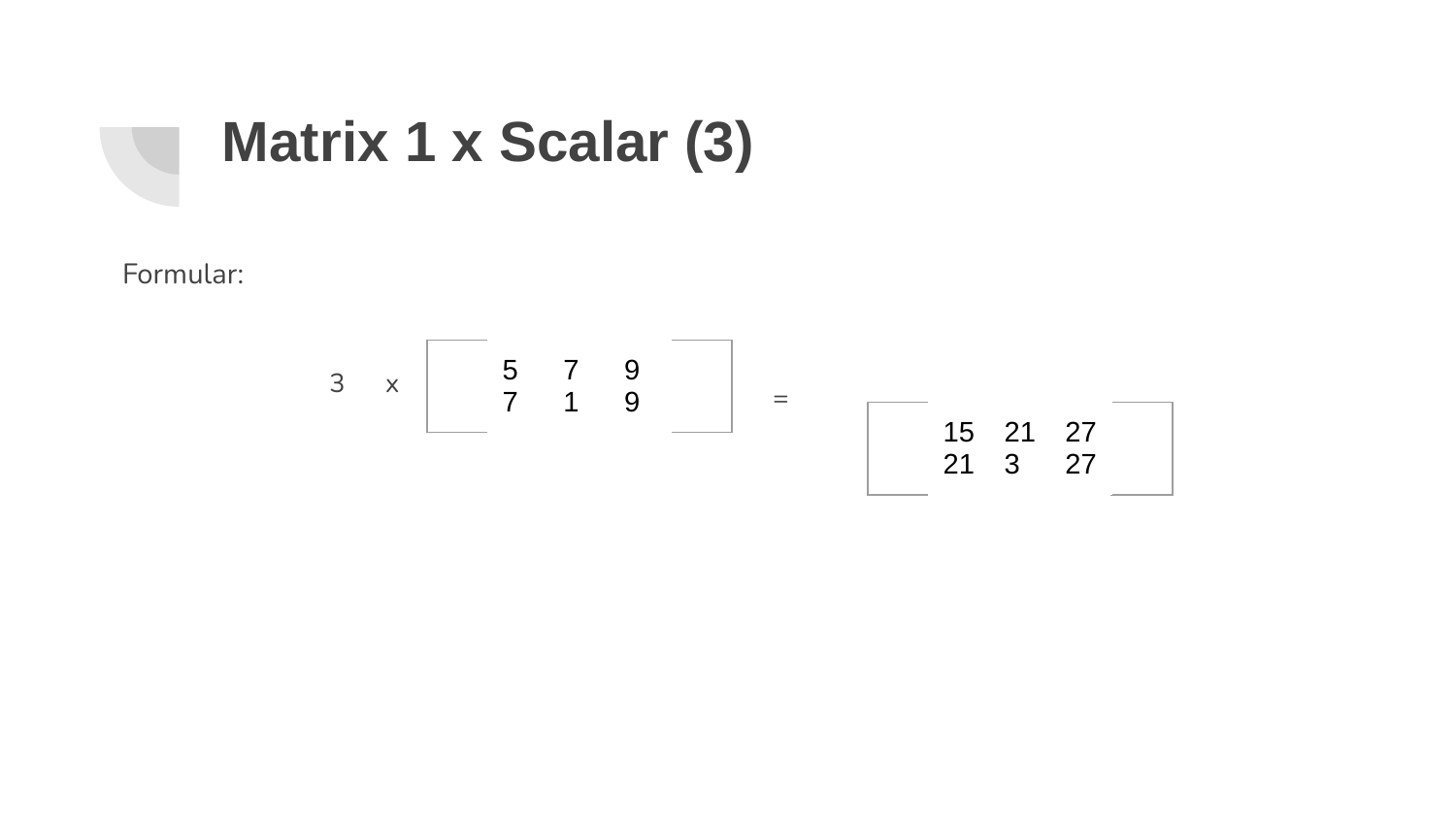

# Matrix 1 x Scalar (3)
Formular:

|  | 5 7 | 7 1 | 9 9 |  |
| --- | --- | --- | --- | --- |
3
x
=
|  | 15 21 | 21 3 | 27 27 |  |
| --- | --- | --- | --- | --- |